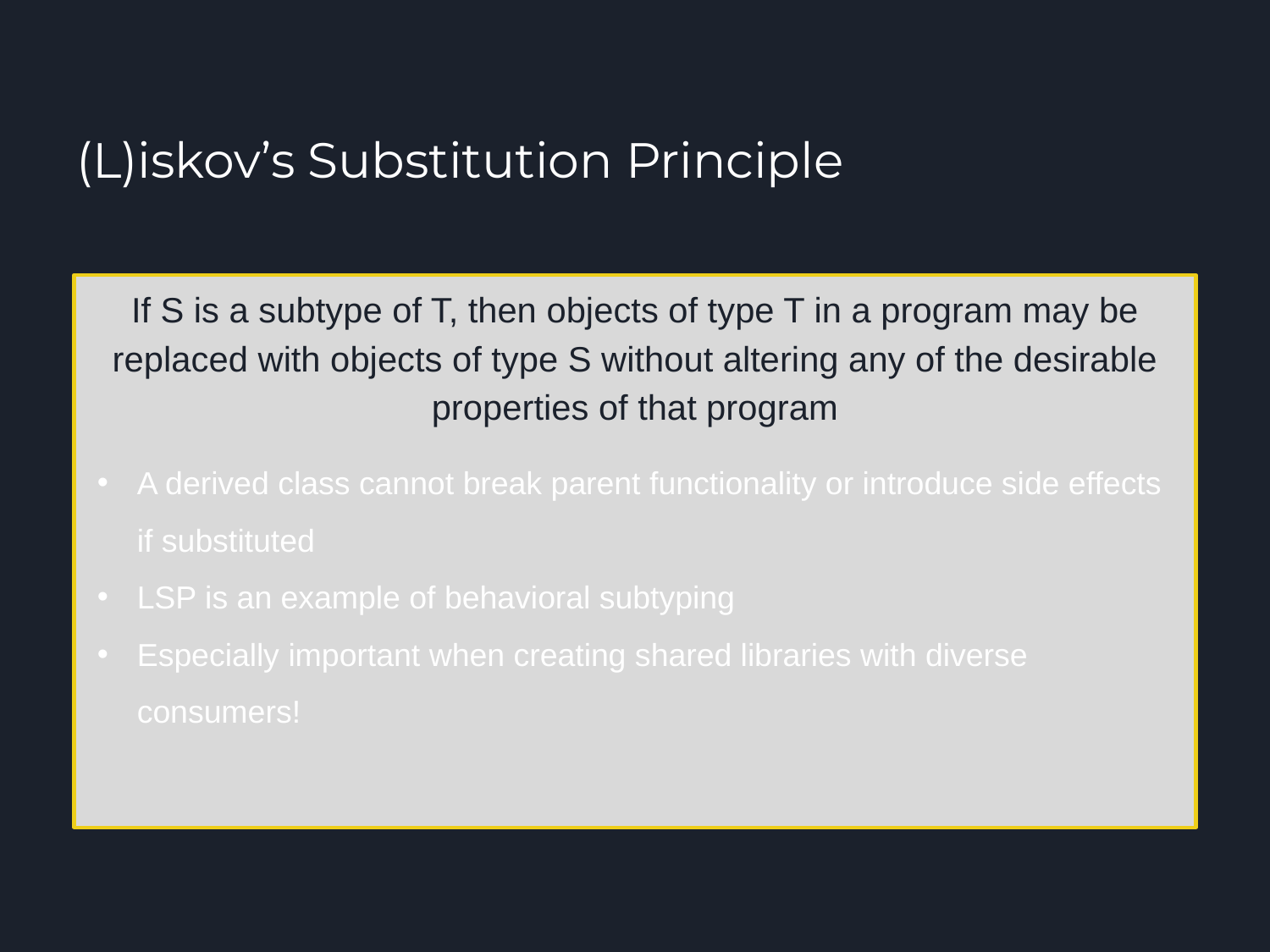

# (L)iskov’s Substitution Principle
If S is a subtype of T, then objects of type T in a program may be replaced with objects of type S without altering any of the desirable properties of that program
A derived class cannot break parent functionality or introduce side effects if substituted
LSP is an example of behavioral subtyping
Especially important when creating shared libraries with diverse consumers!